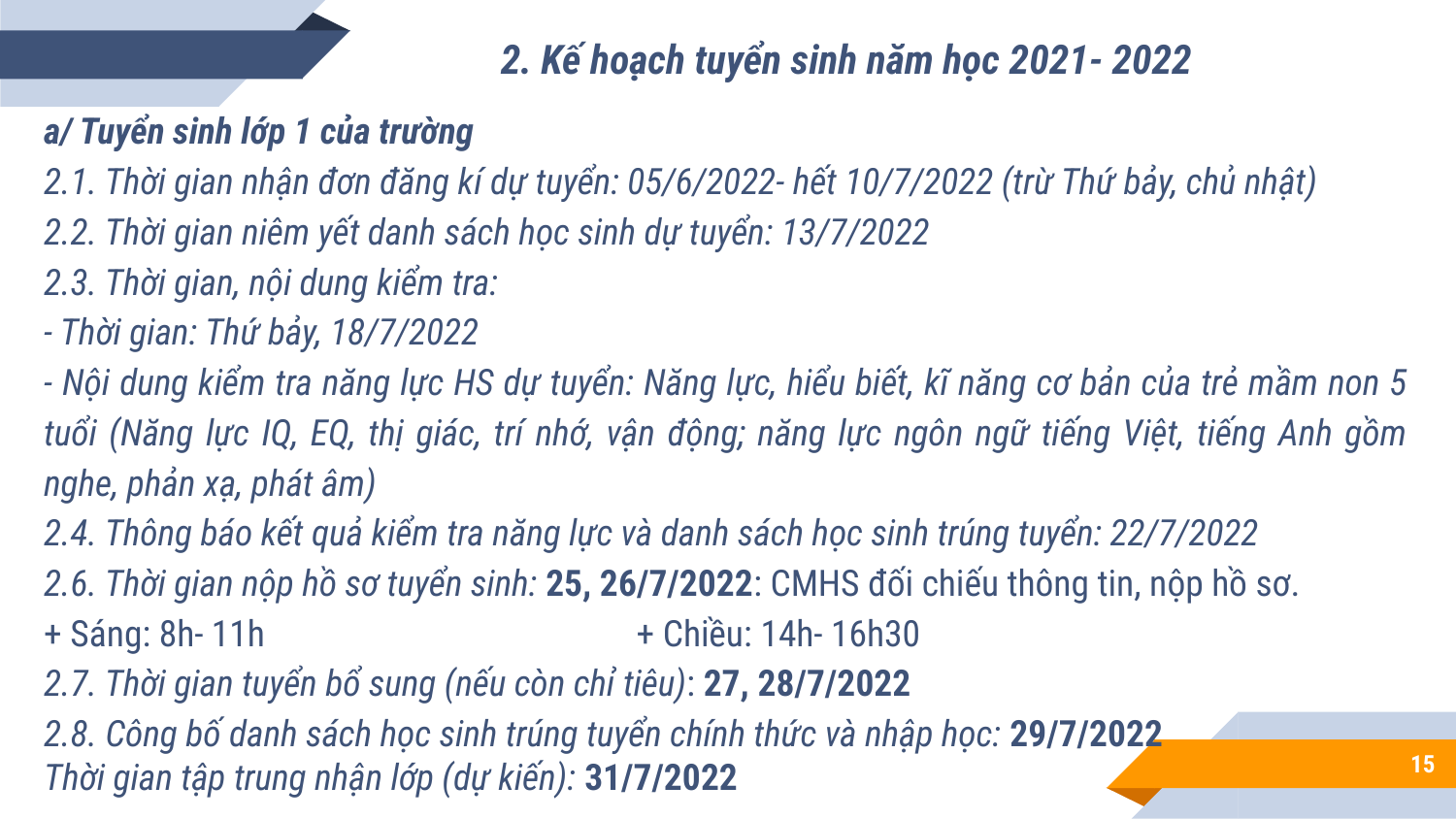

2. Kế hoạch tuyển sinh năm học 2021- 2022
a/ Tuyển sinh lớp 1 của trường
2.1. Thời gian nhận đơn đăng kí dự tuyển: 05/6/2022- hết 10/7/2022 (trừ Thứ bảy, chủ nhật)
2.2. Thời gian niêm yết danh sách học sinh dự tuyển: 13/7/2022
2.3. Thời gian, nội dung kiểm tra:
- Thời gian: Thứ bảy, 18/7/2022
- Nội dung kiểm tra năng lực HS dự tuyển: Năng lực, hiểu biết, kĩ năng cơ bản của trẻ mầm non 5 tuổi (Năng lực IQ, EQ, thị giác, trí nhớ, vận động; năng lực ngôn ngữ tiếng Việt, tiếng Anh gồm nghe, phản xạ, phát âm)
2.4. Thông báo kết quả kiểm tra năng lực và danh sách học sinh trúng tuyển: 22/7/2022
2.6. Thời gian nộp hồ sơ tuyển sinh: 25, 26/7/2022: CMHS đối chiếu thông tin, nộp hồ sơ.
+ Sáng: 8h- 11h                                             + Chiều: 14h- 16h30
2.7. Thời gian tuyển bổ sung (nếu còn chỉ tiêu): 27, 28/7/2022
2.8. Công bố danh sách học sinh trúng tuyển chính thức và nhập học: 29/7/2022
Thời gian tập trung nhận lớp (dự kiến): 31/7/2022
15